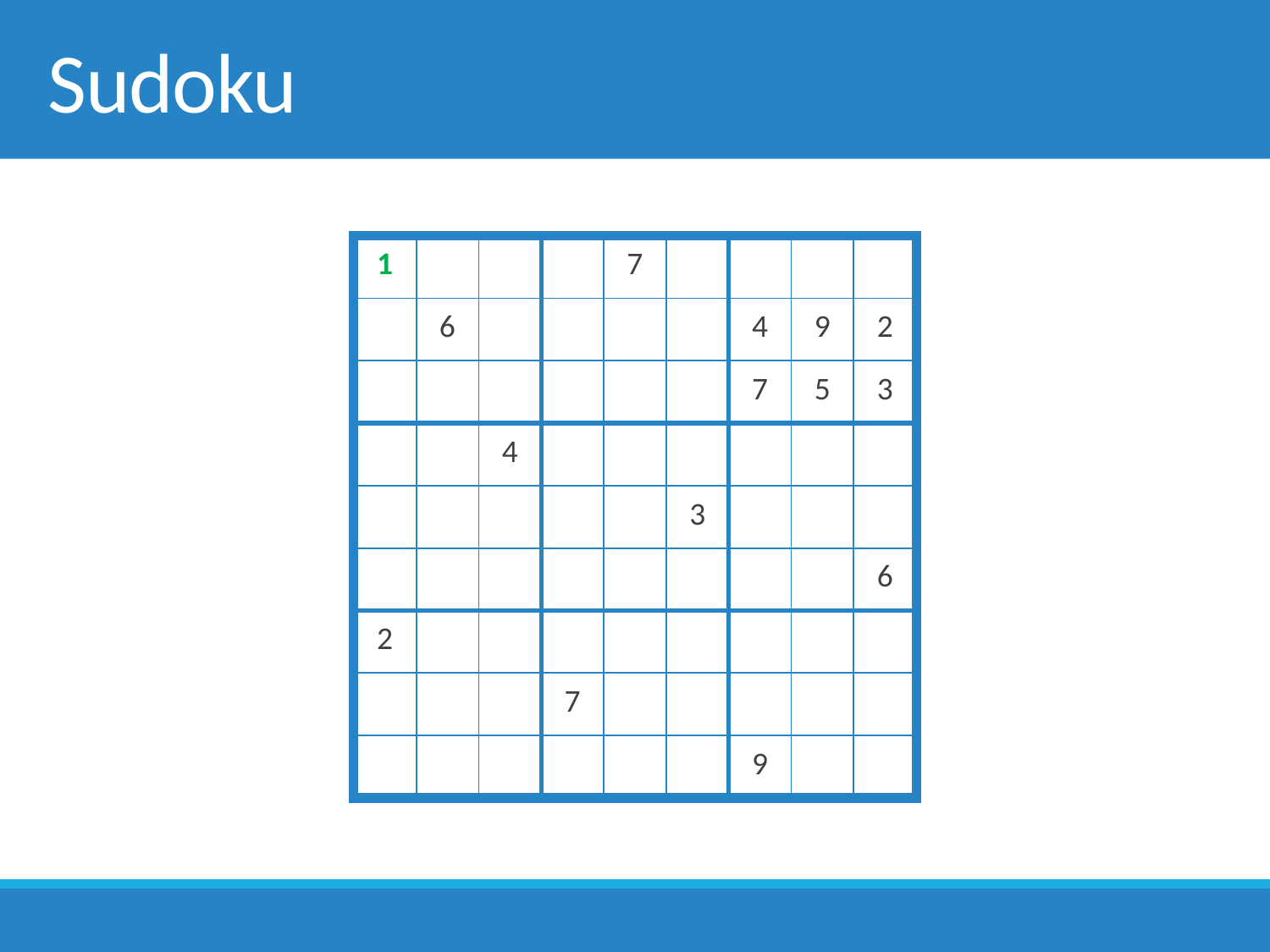

# Sudoku
| 1 |  |  |  | 7 |  |  |  |  |
| --- | --- | --- | --- | --- | --- | --- | --- | --- |
|  | 6 |  |  |  |  | 4 | 9 | 2 |
|  |  |  |  |  |  | 7 | 5 | 3 |
|  |  | 4 |  |  |  |  |  |  |
|  |  |  |  |  | 3 |  |  |  |
|  |  |  |  |  |  |  |  | 6 |
| 2 |  |  |  |  |  |  |  |  |
|  |  |  | 7 |  |  |  |  |  |
|  |  |  |  |  |  | 9 |  |  |